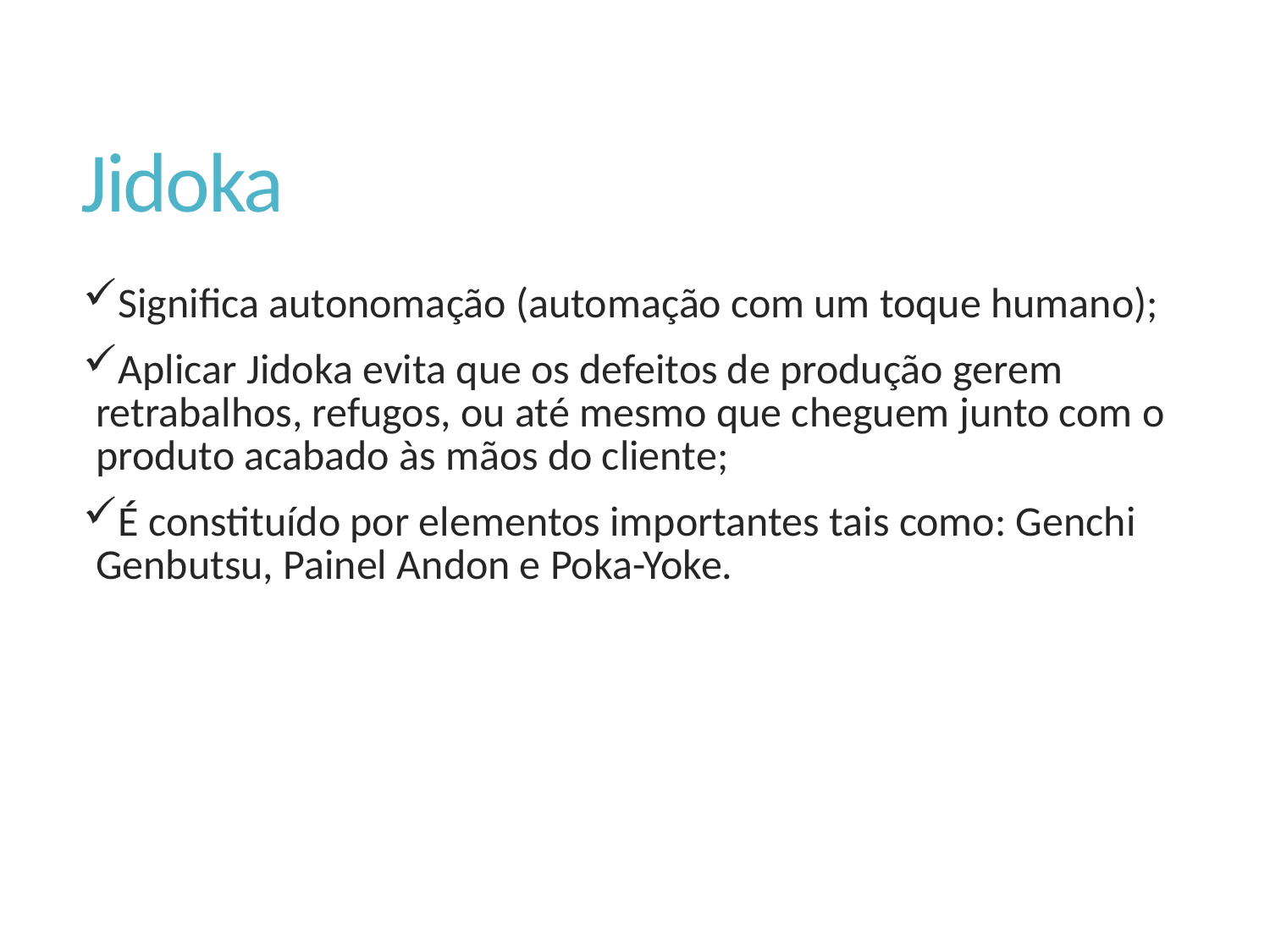

# Jidoka
Significa autonomação (automação com um toque humano);
Aplicar Jidoka evita que os defeitos de produção gerem retrabalhos, refugos, ou até mesmo que cheguem junto com o produto acabado às mãos do cliente;
É constituído por elementos importantes tais como: Genchi Genbutsu, Painel Andon e Poka-Yoke.